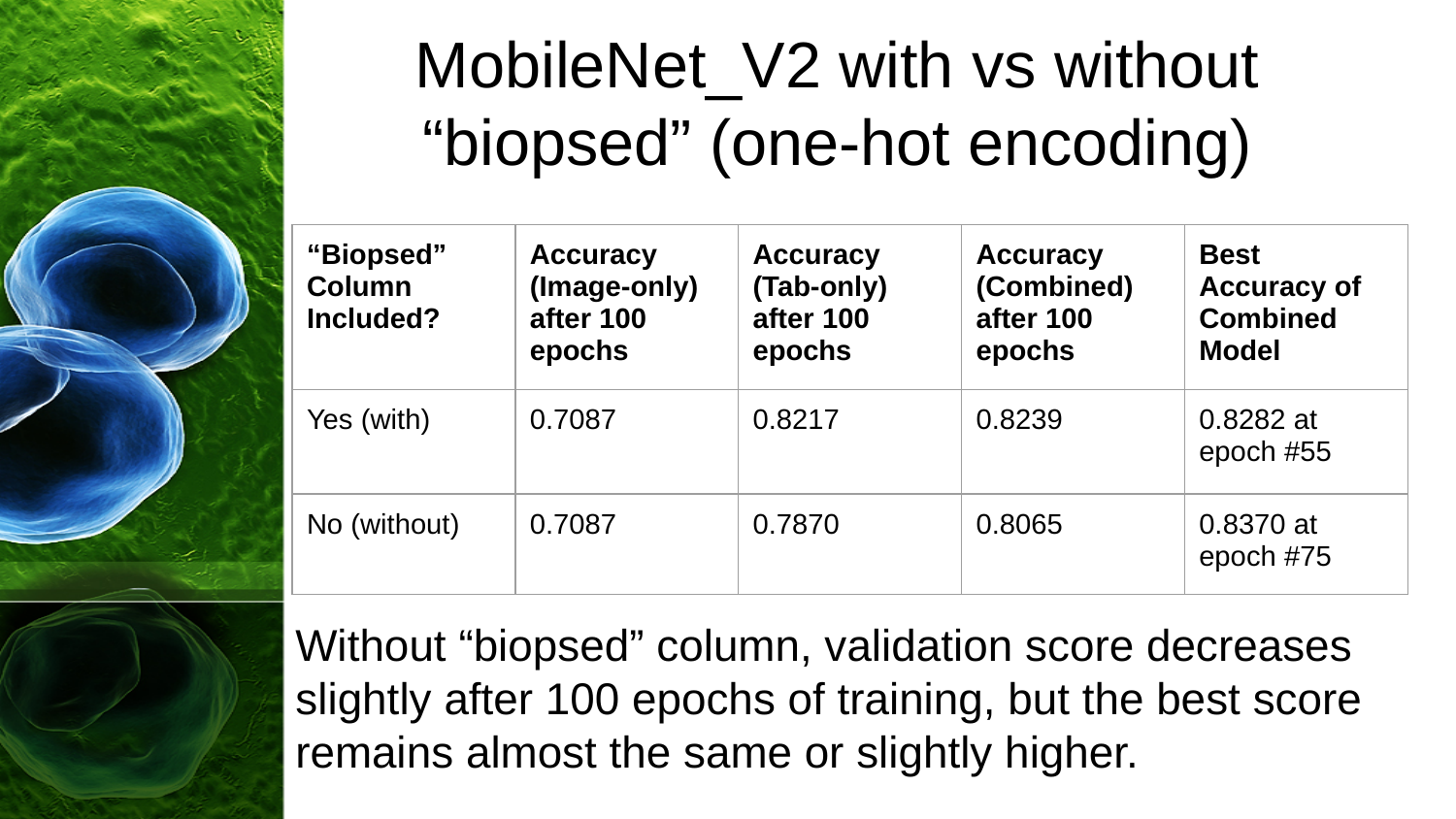

# MobileNet_V2 with vs without “biopsed” (one-hot encoding)
| “Biopsed” Column Included? | Accuracy (Image-only) after 100 epochs | Accuracy (Tab-only) after 100 epochs | Accuracy (Combined) after 100 epochs | Best Accuracy of Combined Model |
| --- | --- | --- | --- | --- |
| Yes (with) | 0.7087 | 0.8217 | 0.8239 | 0.8282 at epoch #55 |
| No (without) | 0.7087 | 0.7870 | 0.8065 | 0.8370 at epoch #75 |
Without “biopsed” column, validation score decreases slightly after 100 epochs of training, but the best score remains almost the same or slightly higher.